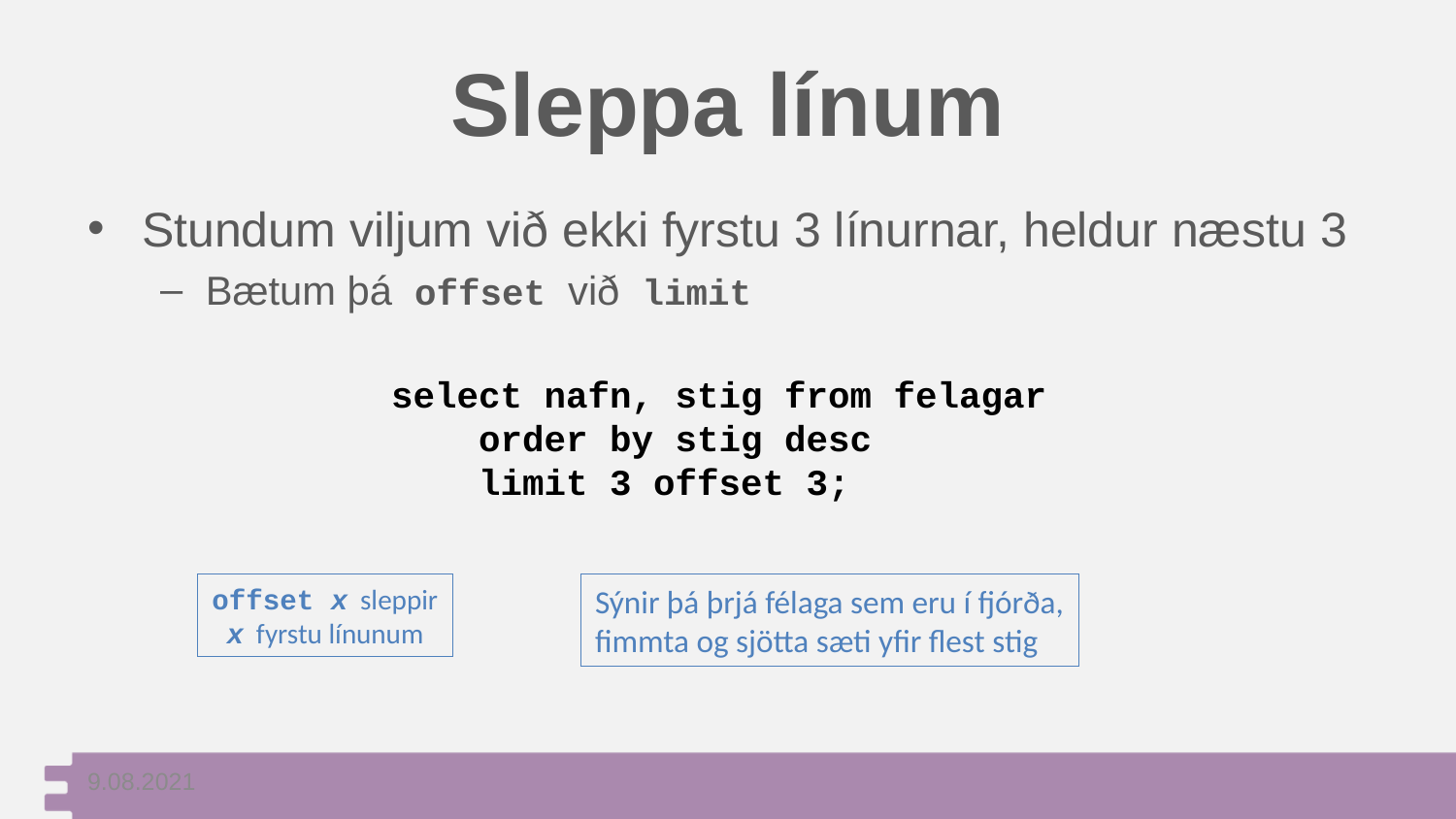

# Sleppa línum
Stundum viljum við ekki fyrstu 3 línurnar, heldur næstu 3
Bætum þá  offset  við  limit
select nafn, stig from felagar
    order by stig desc
    limit 3 offset 3;
offset x  sleppir
x  fyrstu línunum
Sýnir þá þrjá félaga sem eru í fjórða,
fimmta og sjötta sæti yfir flest stig
9.08.2021